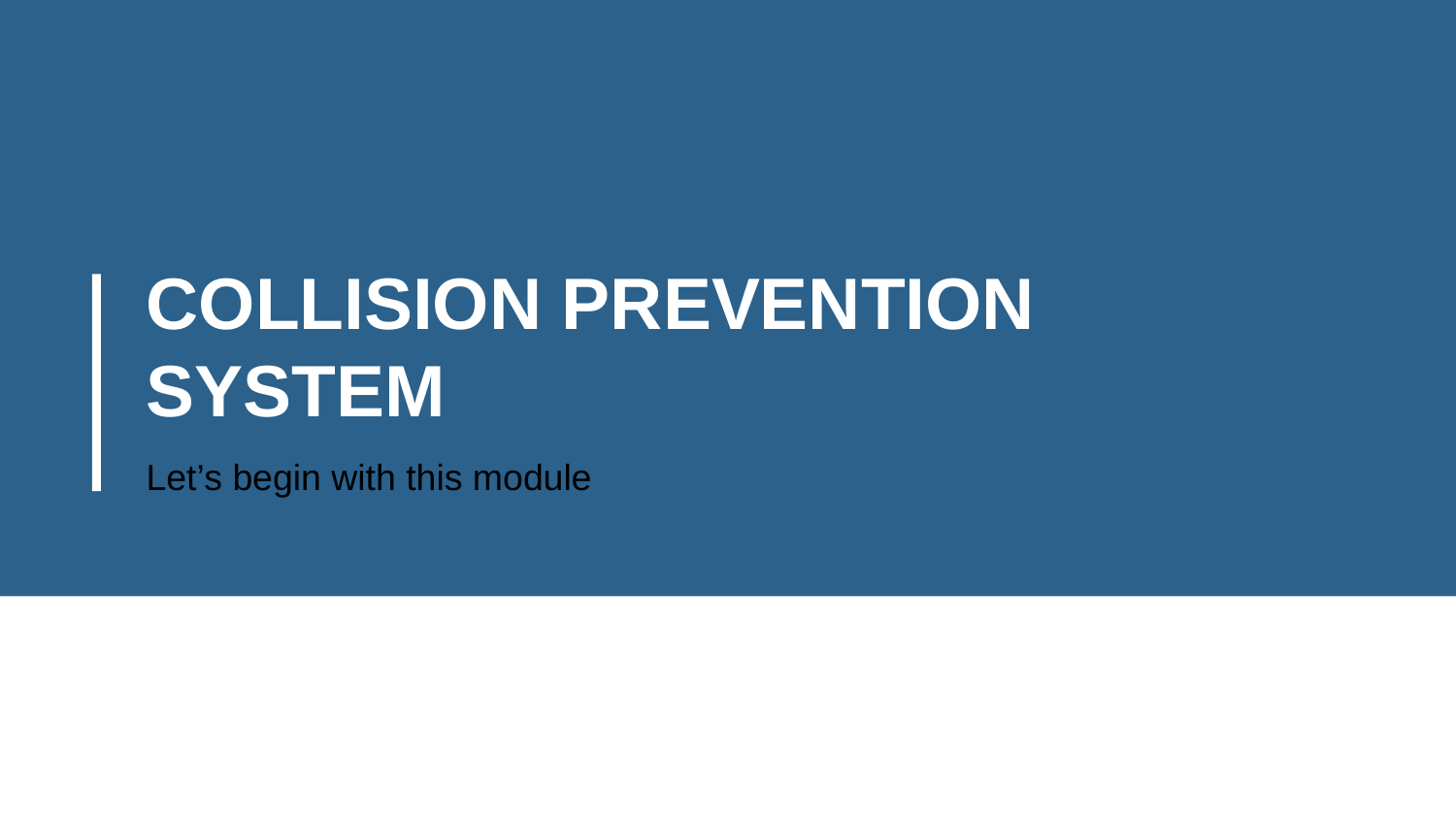

# COLLISION PREVENTION SYSTEM
Let’s begin with this module